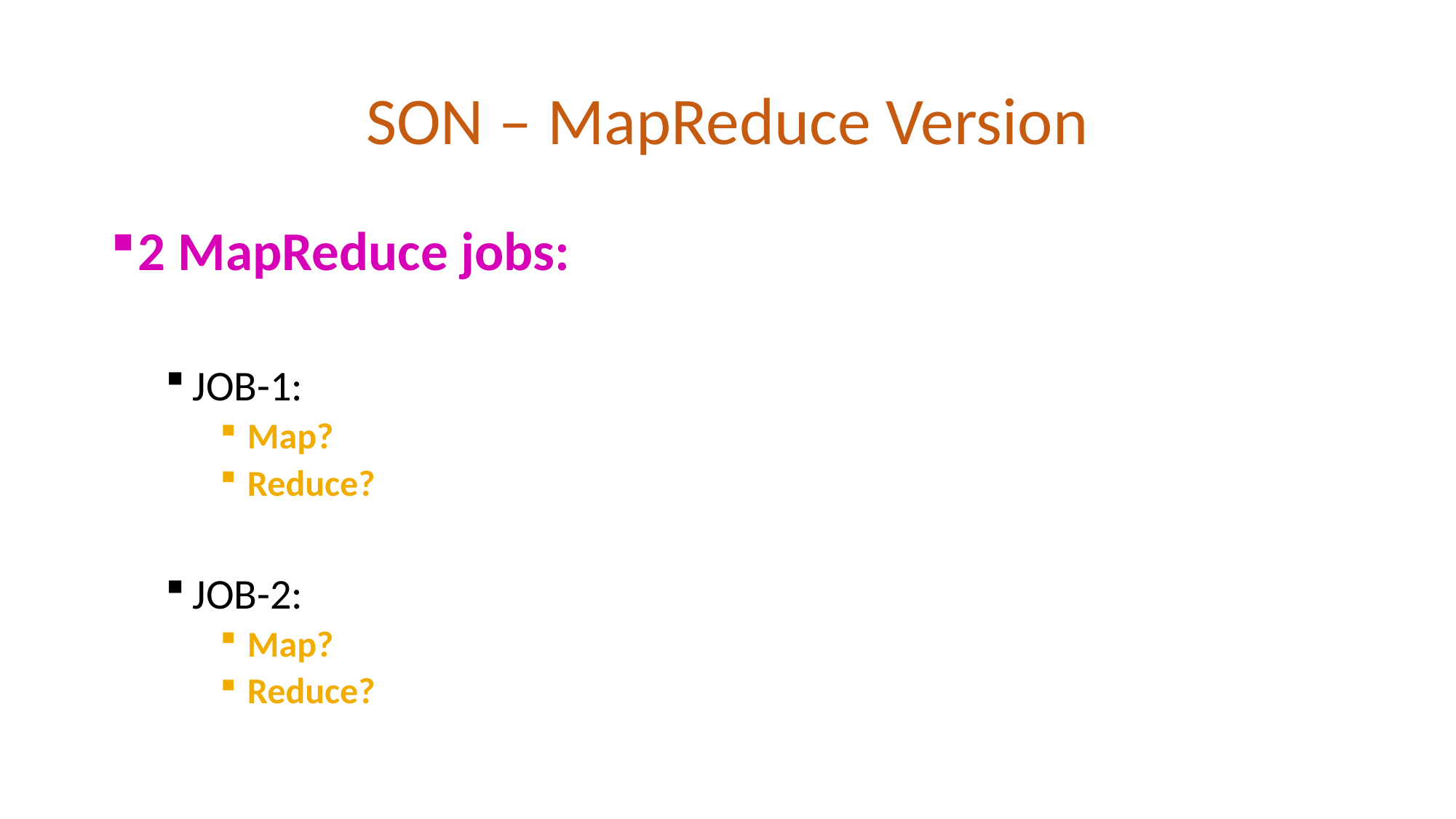

# SON – MapReduce Version
2 MapReduce jobs:

JOB-1:
Map?
Reduce?

JOB-2:
Map?
Reduce?